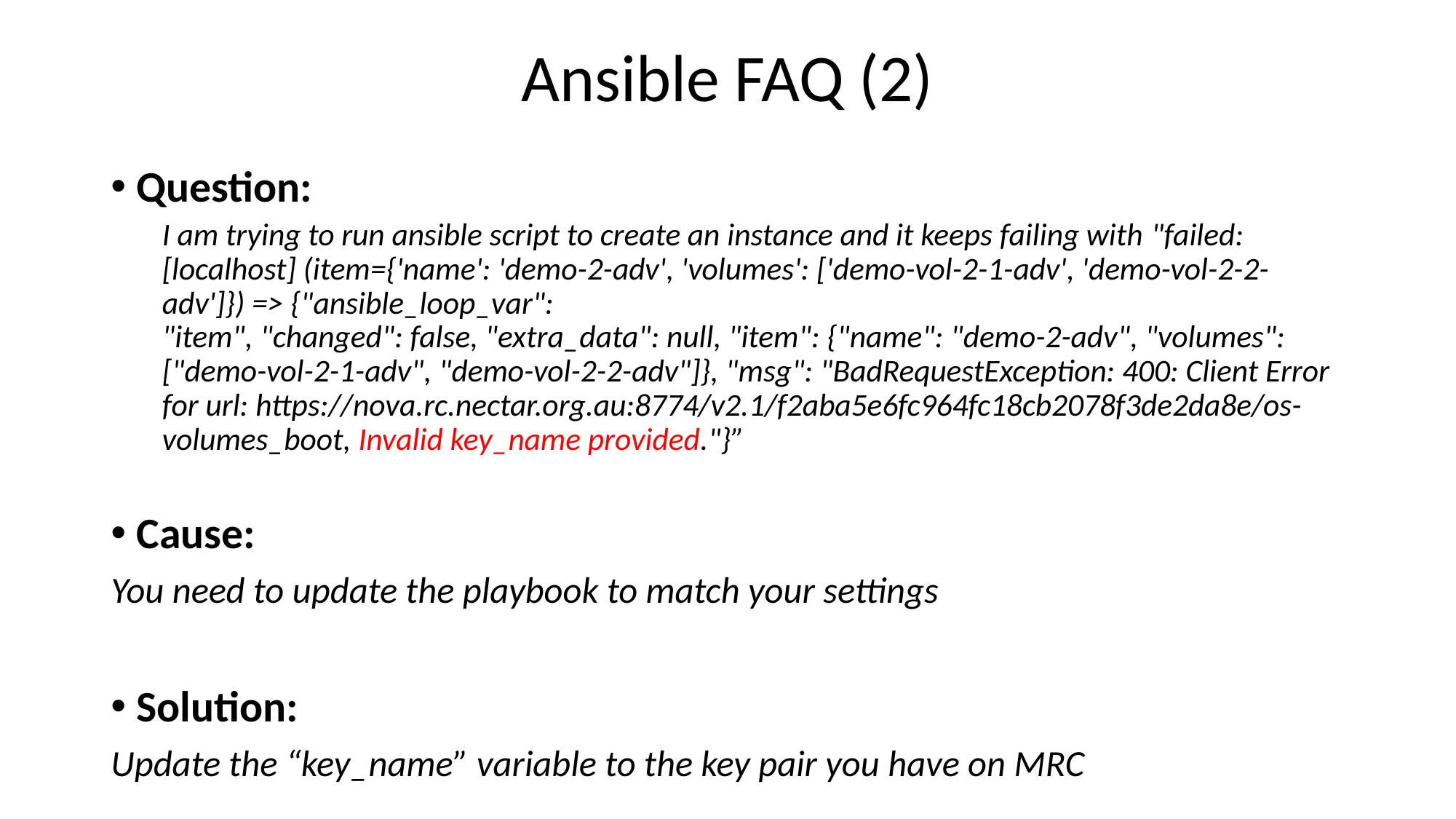

# Ansible FAQ (2)
Question:
I am trying to run ansible script to create an instance and it keeps failing with "failed: [localhost] (item={'name': 'demo-2-adv', 'volumes': ['demo-vol-2-1-adv', 'demo-vol-2-2-adv']}) => {"ansible_loop_var":
"item", "changed": false, "extra_data": null, "item": {"name": "demo-2-adv", "volumes": ["demo-vol-2-1-adv", "demo-vol-2-2-adv"]}, "msg": "BadRequestException: 400: Client Error for url: https://nova.rc.nectar.org.au:8774/v2.1/f2aba5e6fc964fc18cb2078f3de2da8e/os-volumes_boot, Invalid key_name provided."}”

Cause:
You need to update the playbook to match your settings

Solution:
Update the “key_name” variable to the key pair you have on MRC